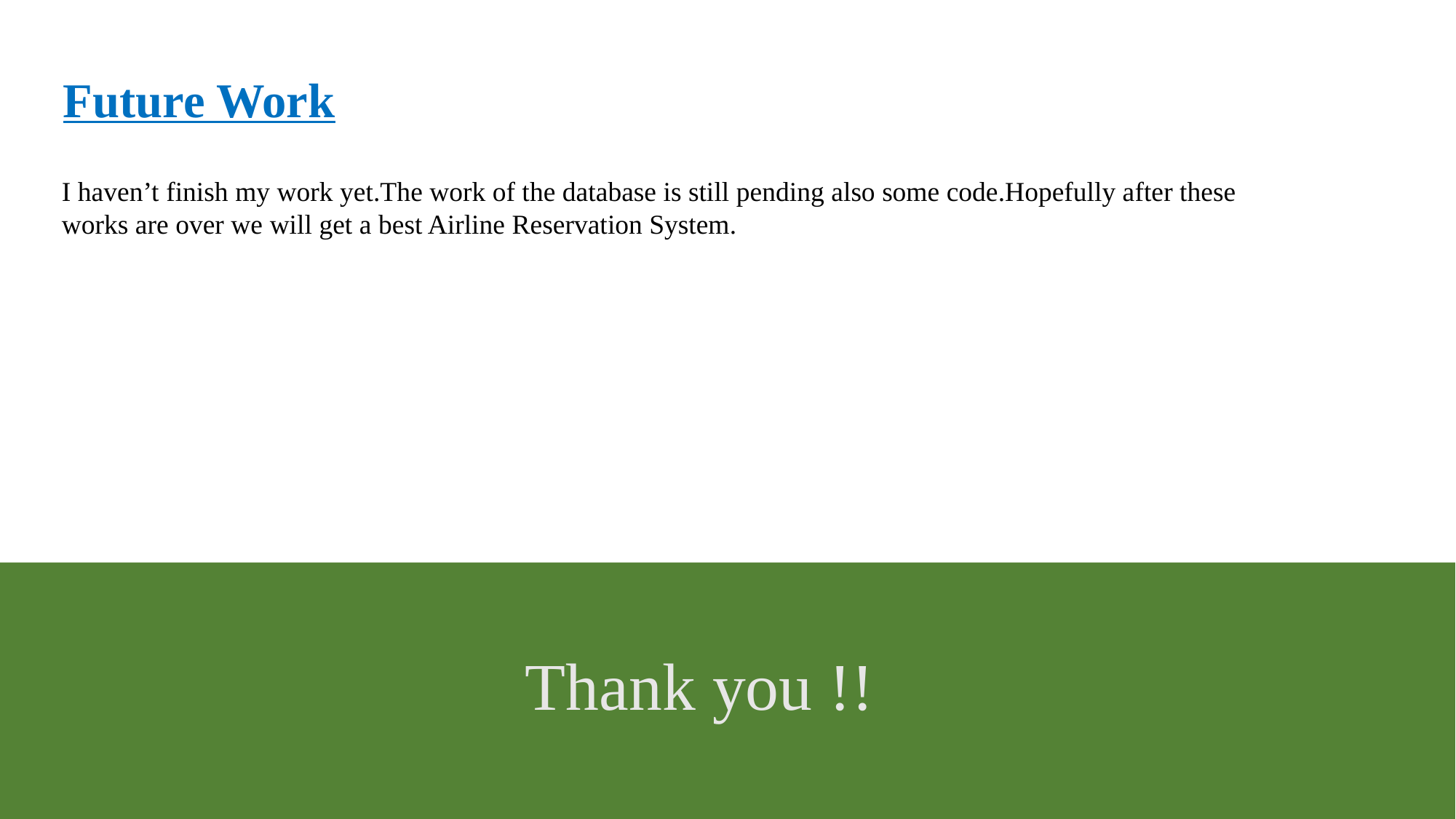

Future Work
I haven’t finish my work yet.The work of the database is still pending also some code.Hopefully after these works are over we will get a best Airline Reservation System.

Since Android app in the future that everyone can use and enjoy

Thank you !!
Airline reservation
16